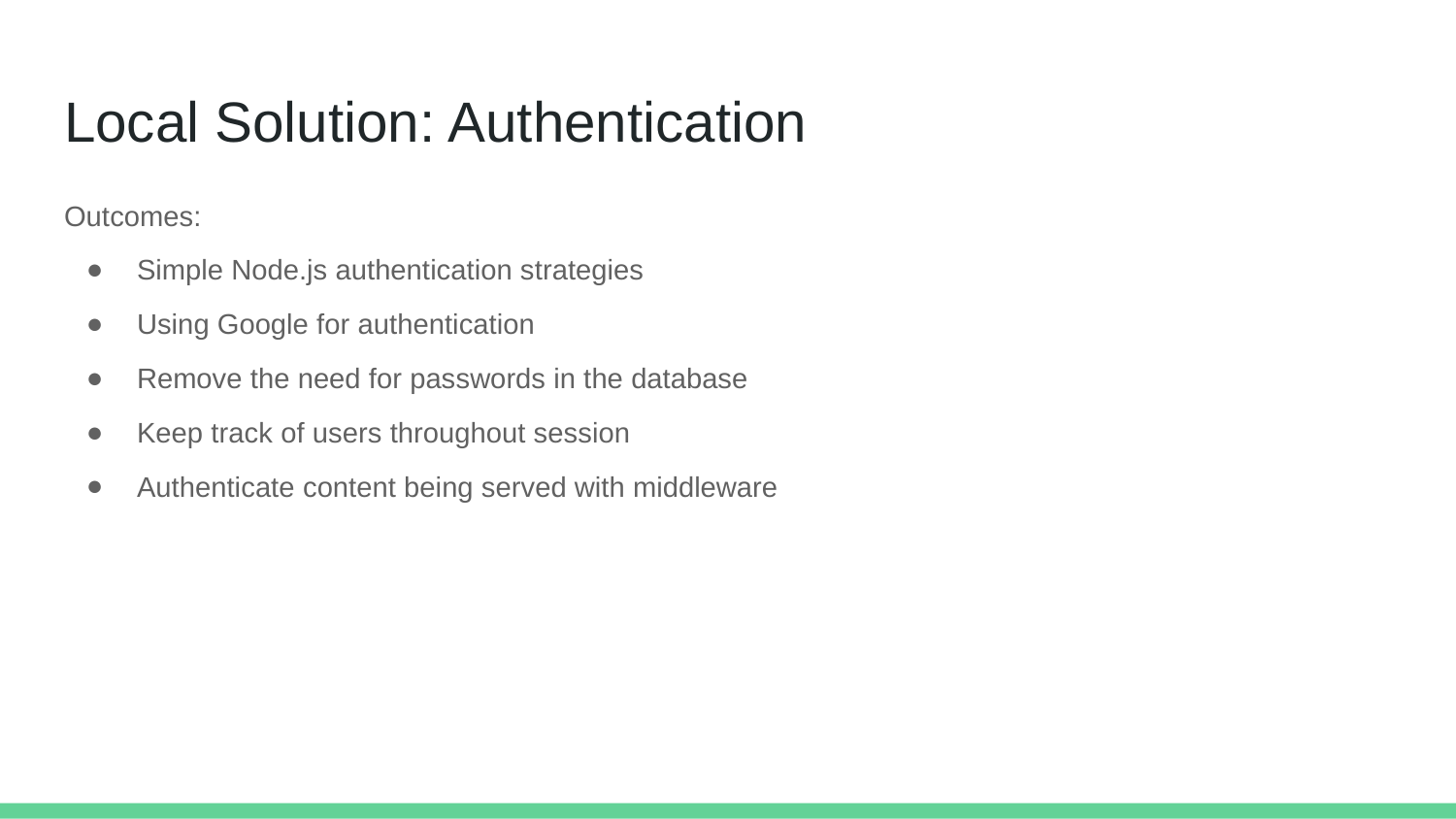

# Local Solution: Authentication
Outcomes:
Simple Node.js authentication strategies
Using Google for authentication
Remove the need for passwords in the database
Keep track of users throughout session
Authenticate content being served with middleware